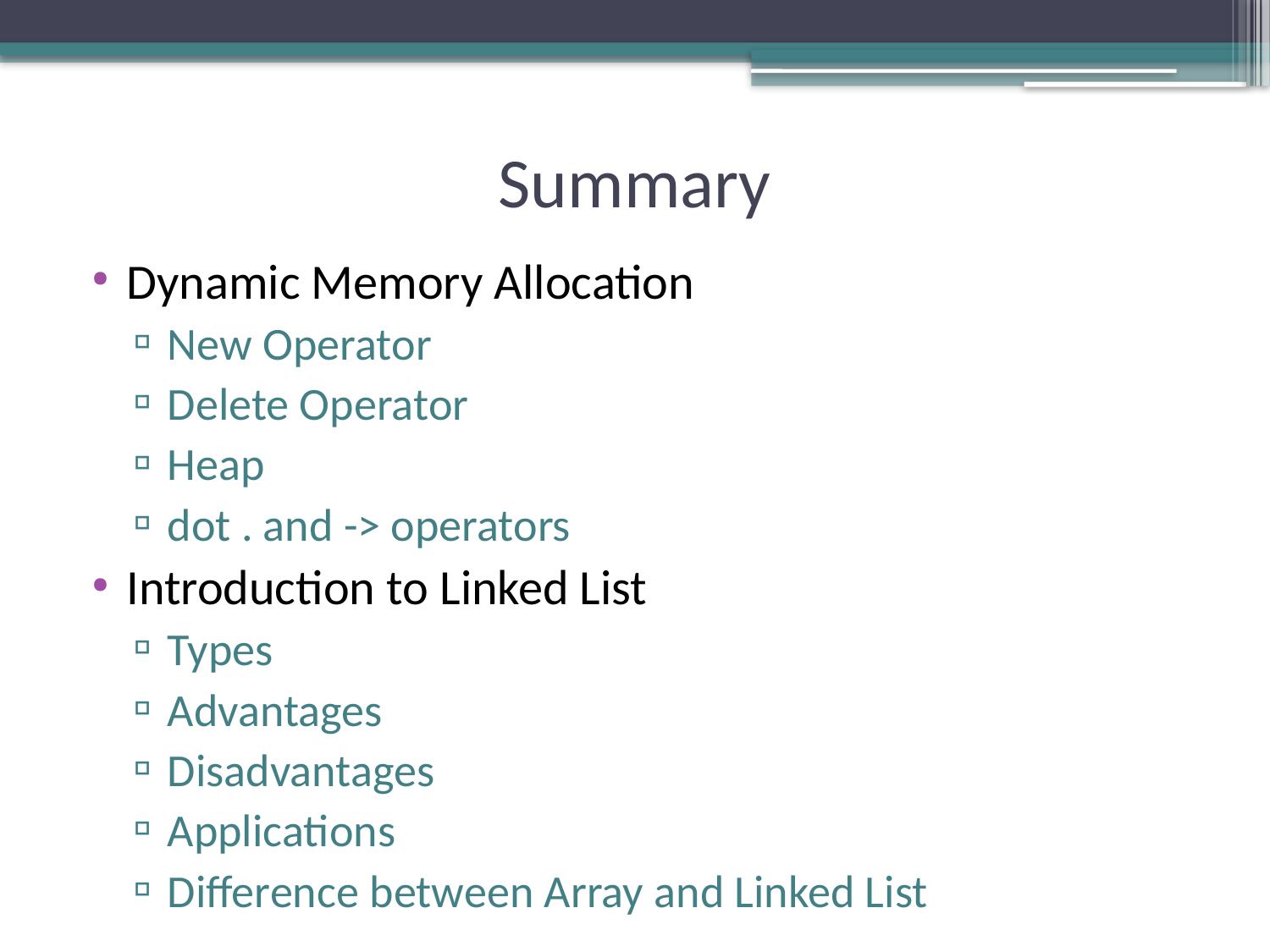

# Summary
Dynamic Memory Allocation
New Operator
Delete Operator
Heap
dot . and -> operators
Introduction to Linked List
Types
Advantages
Disadvantages
Applications
Difference between Array and Linked List